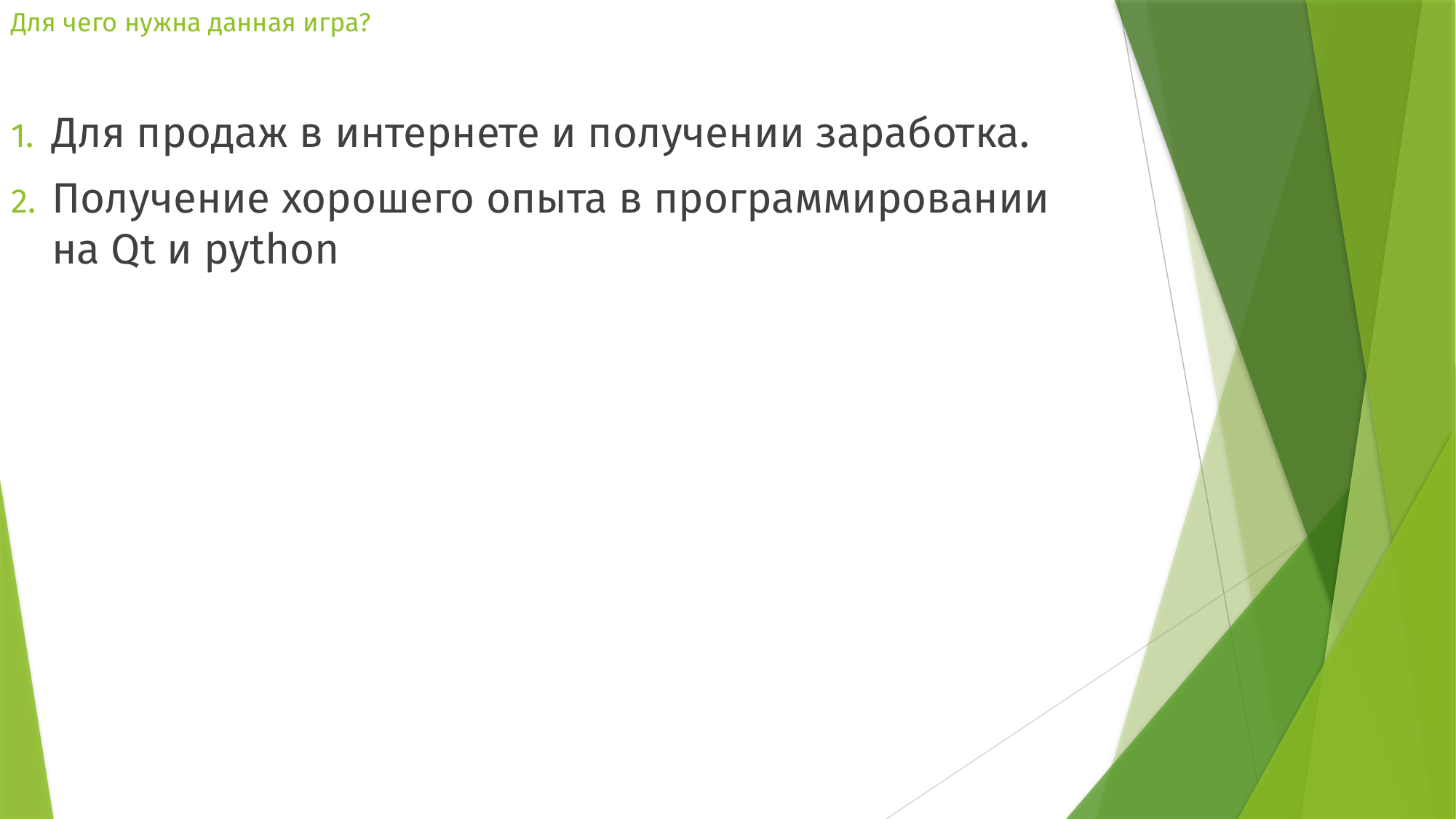

# Для чего нужна данная игра?
Для продаж в интернете и получении заработка.
Получение хорошего опыта в программировании на Qt и python